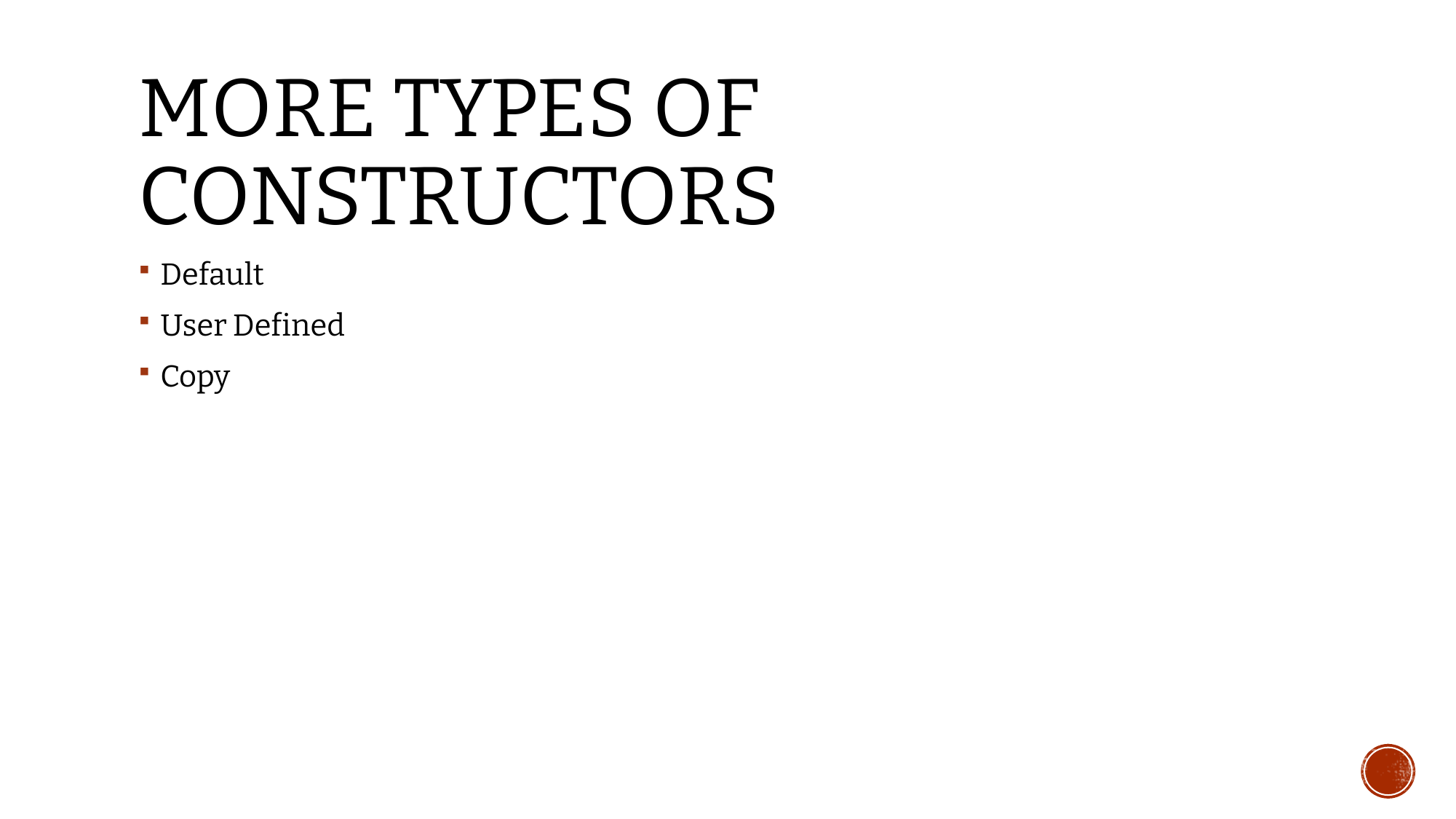

# More Types of Constructors
Default
User Defined
Copy